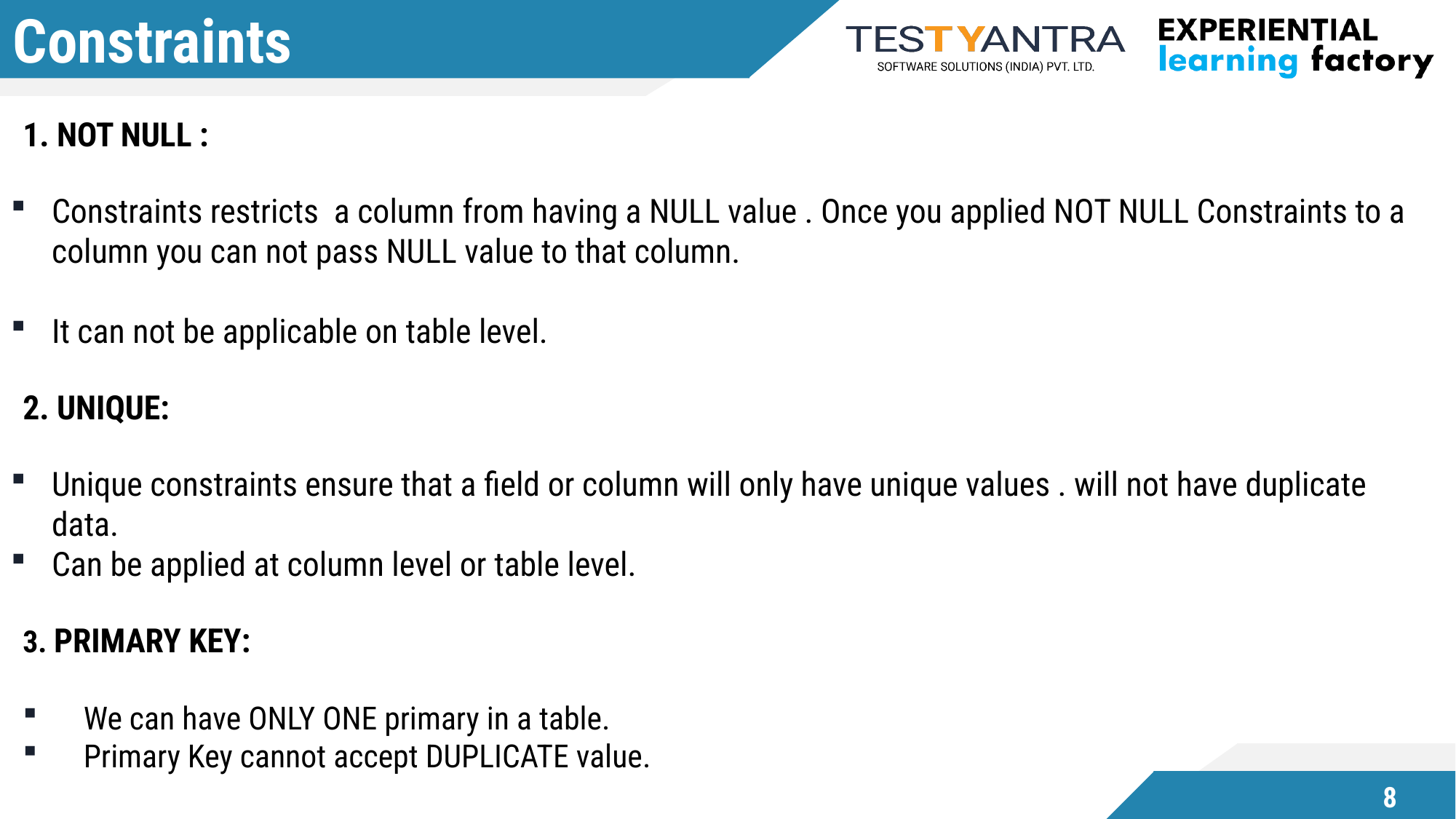

# Constraints

1. NOT NULL :

Constraints restricts  a column from having a NULL value . Once you applied NOT NULL Constraints to a column you can not pass NULL value to that column.

It can not be applicable on table level.

2. UNIQUE:

Unique constraints ensure that a field or column will only have unique values . will not have duplicate data.
Can be applied at column level or table level.

3. PRIMARY KEY:

We can have ONLY ONE primary in a table.
Primary Key cannot accept DUPLICATE value.

8